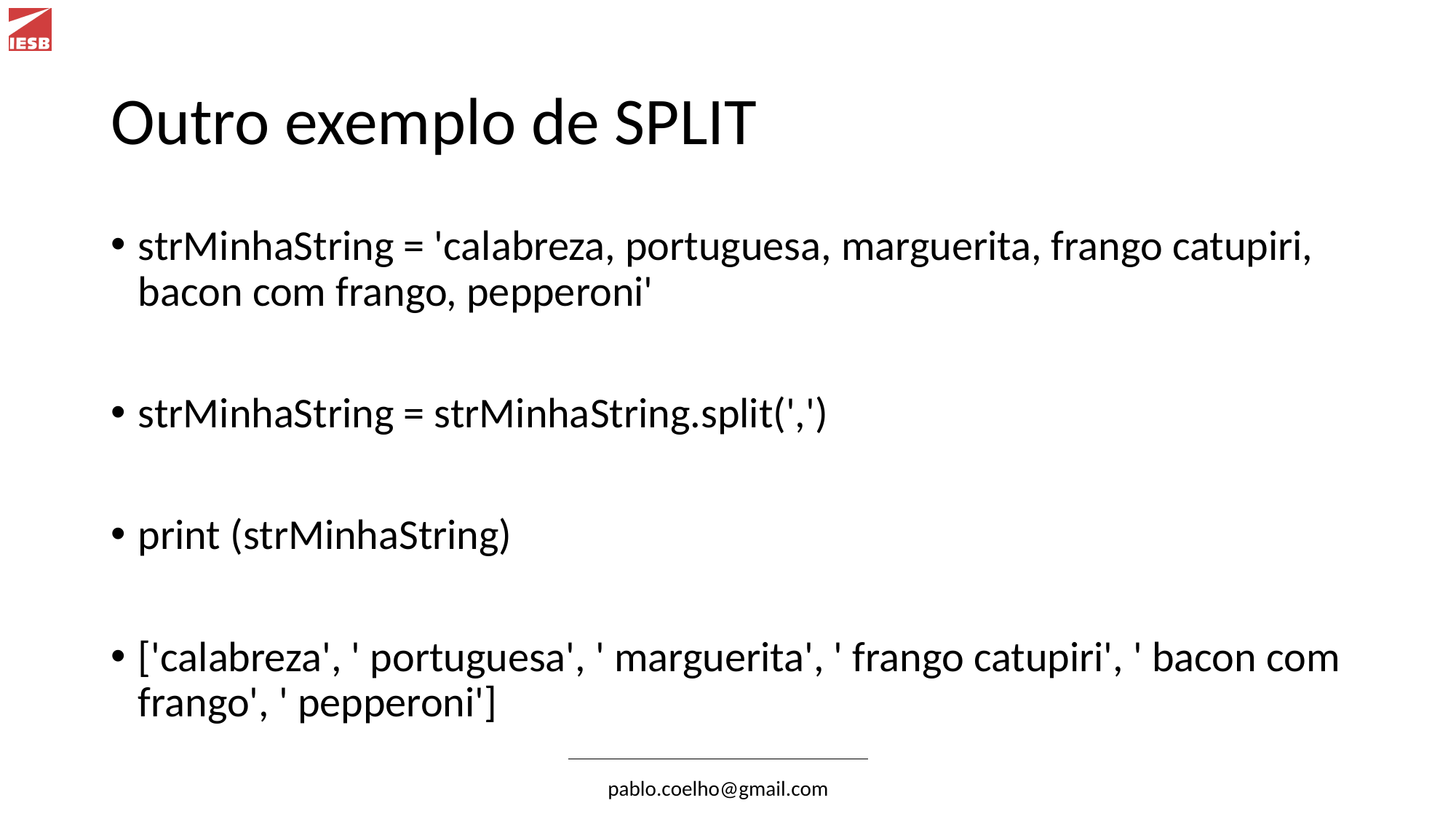

# Outro exemplo de SPLIT
strMinhaString = 'calabreza, portuguesa, marguerita, frango catupiri, bacon com frango, pepperoni'

strMinhaString = strMinhaString.split(',')

print (strMinhaString)

['calabreza', ' portuguesa', ' marguerita', ' frango catupiri', ' bacon com frango', ' pepperoni']